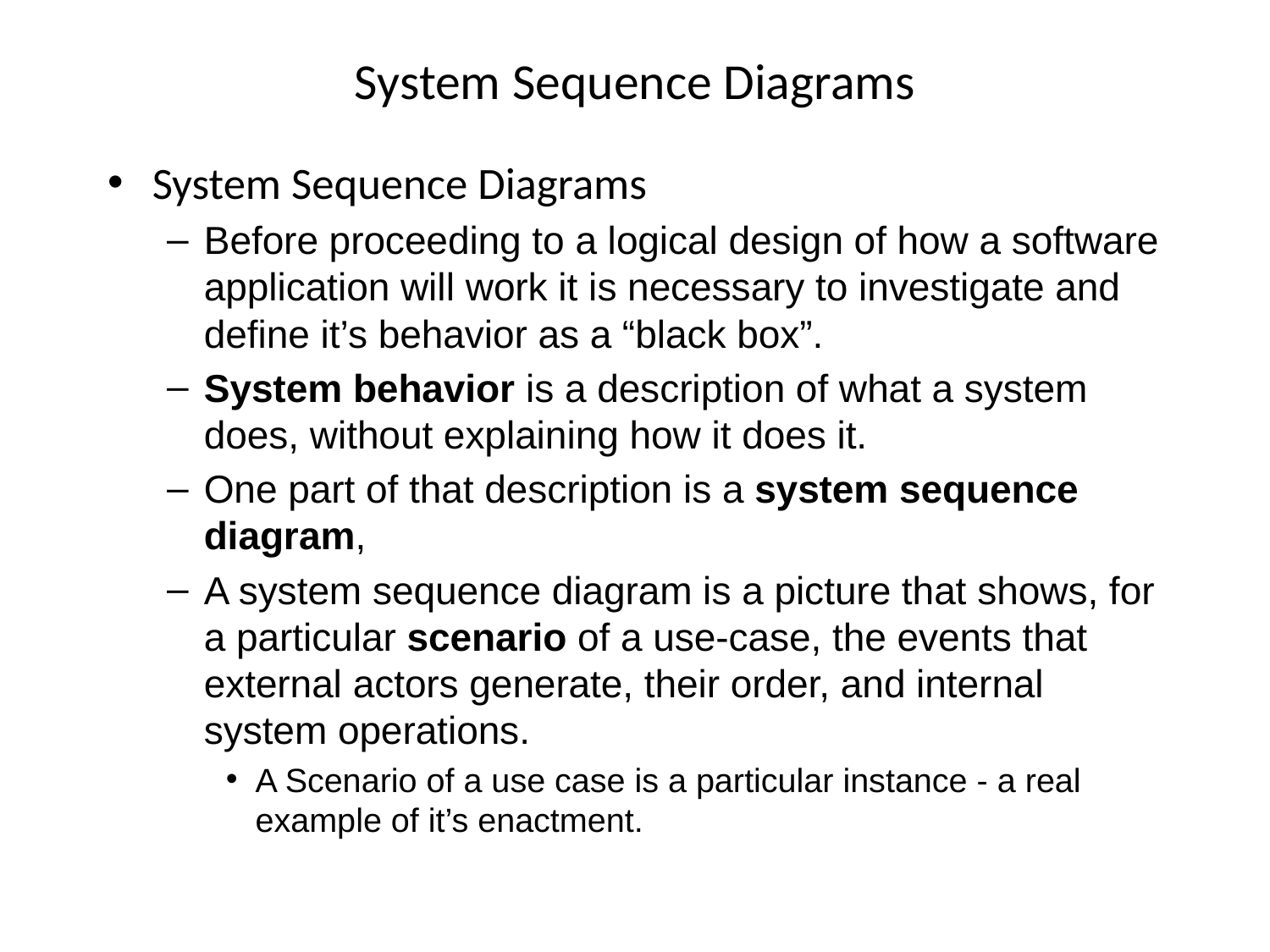

# System Sequence Diagrams
System Sequence Diagrams
Before proceeding to a logical design of how a software application will work it is necessary to investigate and define it’s behavior as a “black box”.
System behavior is a description of what a system does, without explaining how it does it.
One part of that description is a system sequence diagram,
A system sequence diagram is a picture that shows, for a particular scenario of a use-case, the events that external actors generate, their order, and internal system operations.
A Scenario of a use case is a particular instance - a real example of it’s enactment.